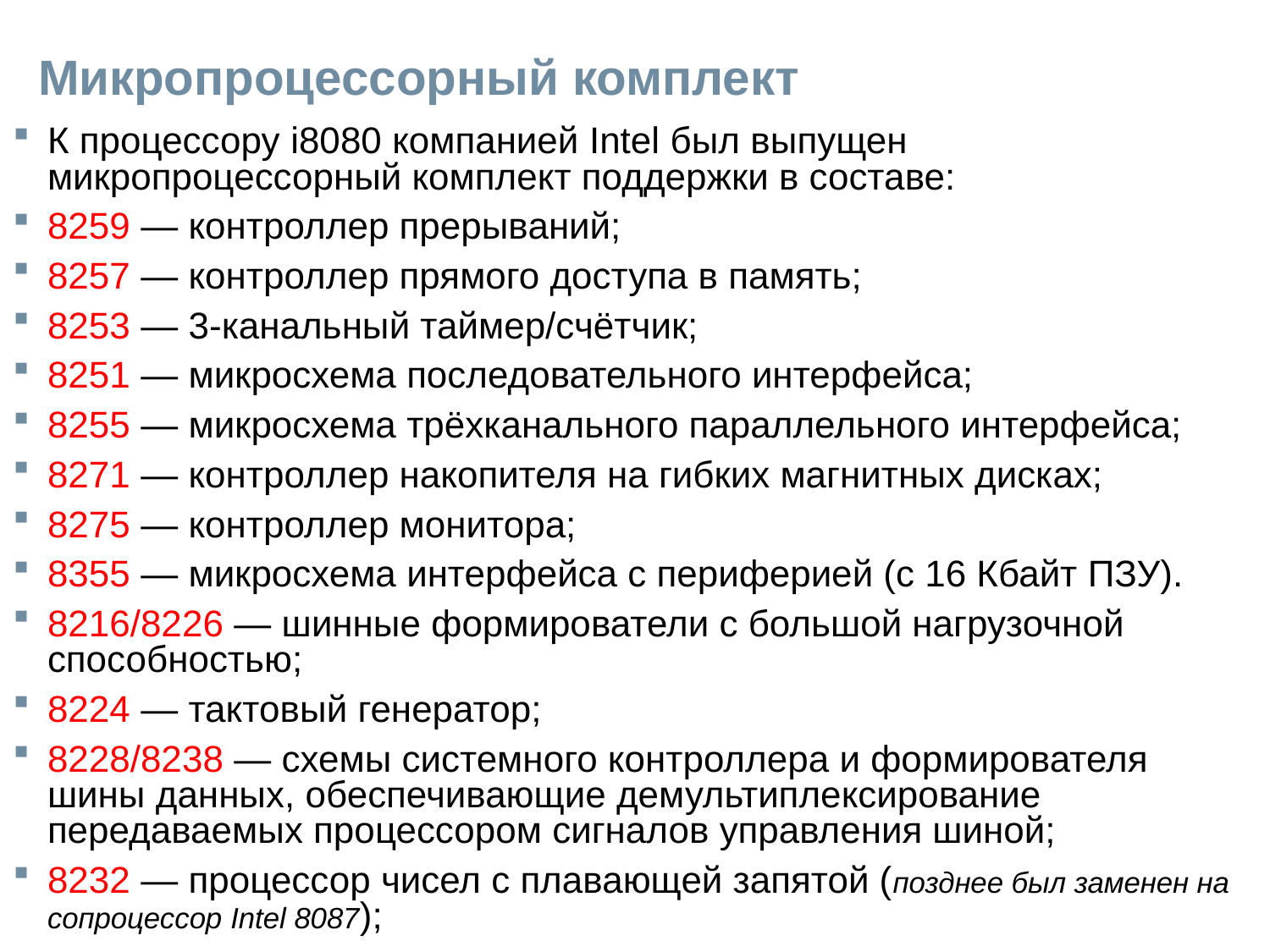

# Микропроцессорный комплект
К процессору i8080 компанией Intel был выпущен микропроцессорный комплект поддержки в составе:
8259 — контроллер прерываний;
8257 — контроллер прямого доступа в память;
8253 — 3-канальный таймер/счётчик;
8251 — микросхема последовательного интерфейса;
8255 — микросхема трёхканального параллельного интерфейса;
8271 — контроллер накопителя на гибких магнитных дисках;
8275 — контроллер монитора;
8355 — микросхема интерфейса с периферией (с 16 Кбайт ПЗУ).
8216/8226 — шинные формирователи с большой нагрузочной способностью;
8224 — тактовый генератор;
8228/8238 — схемы системного контроллера и формирователя шины данных, обеспечивающие демультиплексирование передаваемых процессором сигналов управления шиной;
8232 — процессор чисел с плавающей запятой (позднее был заменен на сопроцессор Intel 8087);